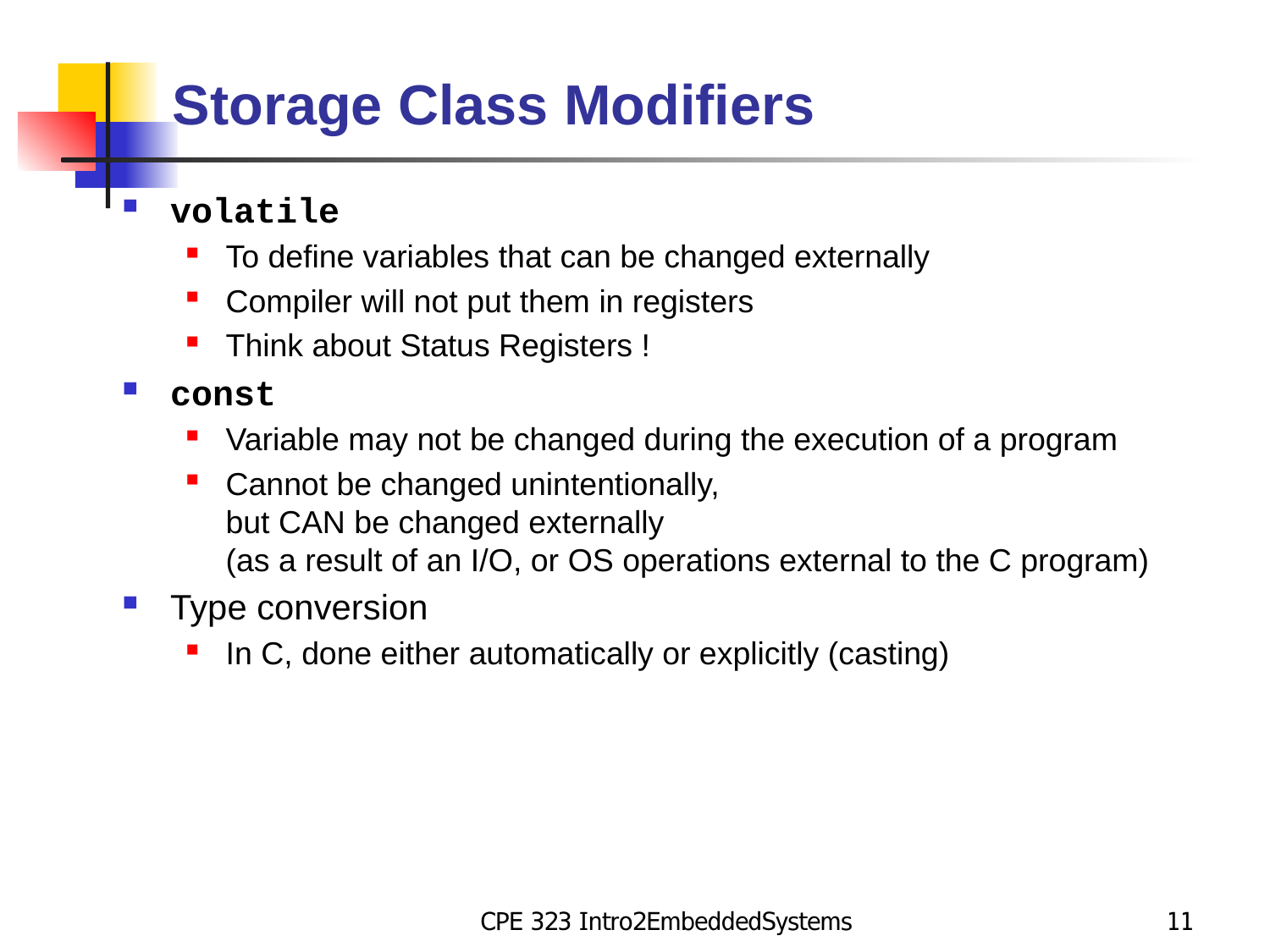

# Storage Class Modifiers
volatile
To define variables that can be changed externally
Compiler will not put them in registers
Think about Status Registers !
const
Variable may not be changed during the execution of a program
Cannot be changed unintentionally,
but CAN be changed externally
(as a result of an I/O, or OS operations external to the C program)
Type conversion
In C, done either automatically or explicitly (casting)

CPE 323 Intro2EmbeddedSystems
11